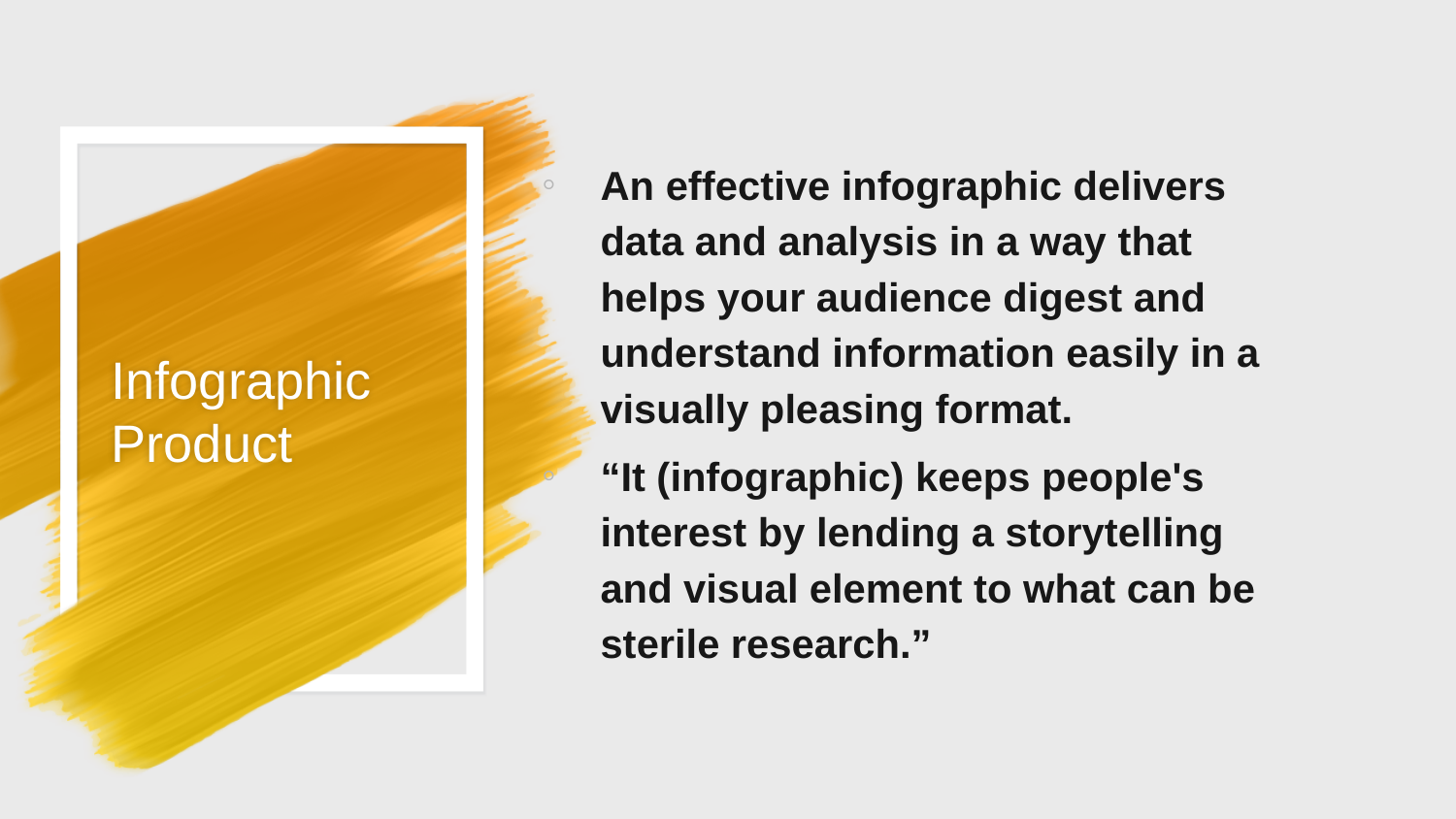

An effective infographic delivers data and analysis in a way that helps your audience digest and understand information easily in a visually pleasing format.
“It (infographic) keeps people's interest by lending a storytelling and visual element to what can be sterile research.”
# Infographic Product